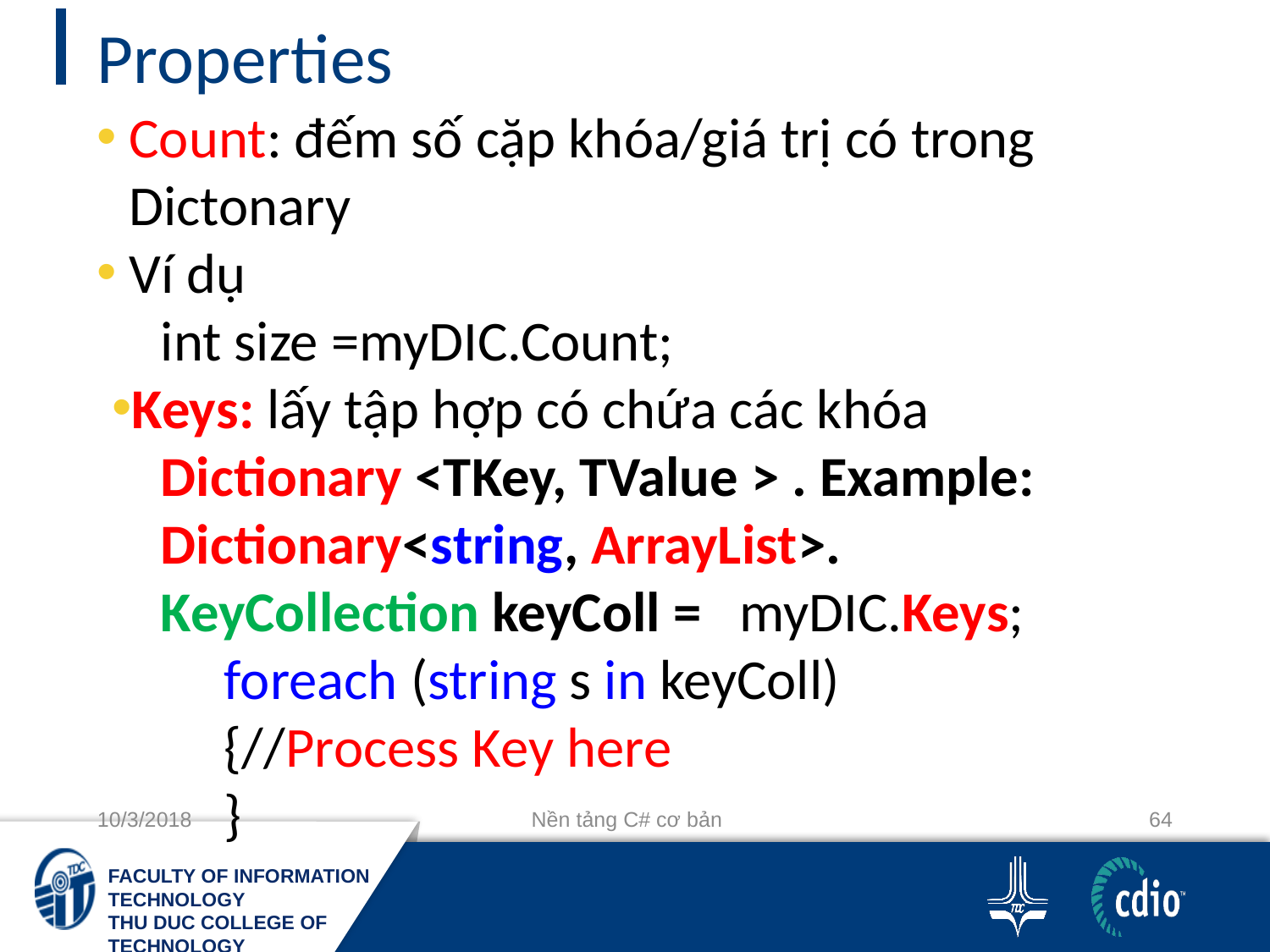

# Properties
Count: đếm số cặp khóa/giá trị có trong Dictonary
Ví dụ
int size =myDIC.Count;
Keys: lấy tập hợp có chứa các khóa
Dictionary <TKey, TValue > . Example:
Dictionary<string, ArrayList>. KeyCollection keyColl =   myDIC.Keys;
foreach (string s in keyColl)
{//Process Key here
}

10/3/2018
Nền tảng C# cơ bản
64